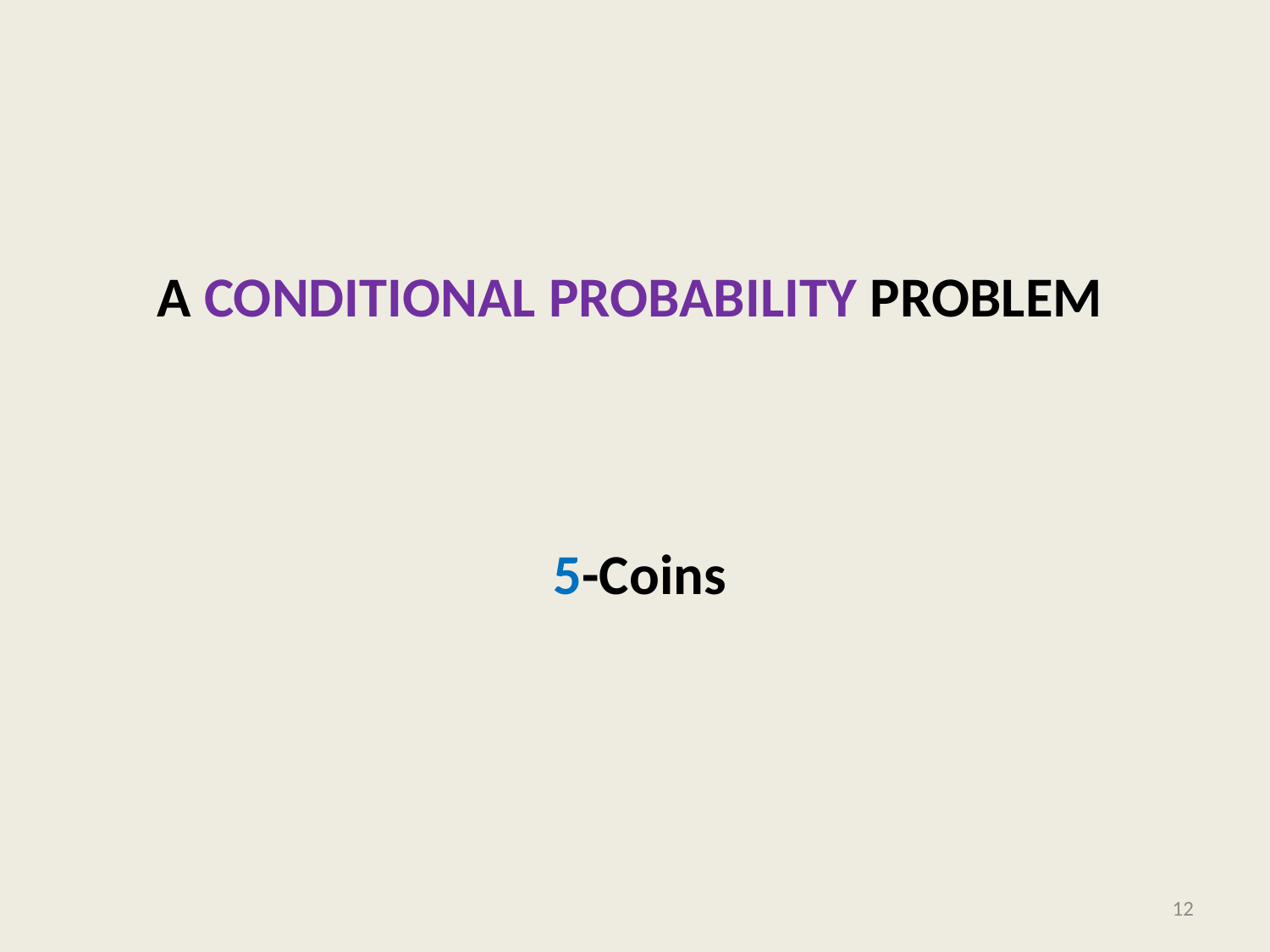

# A Conditional probability Problem
5-Coins
12